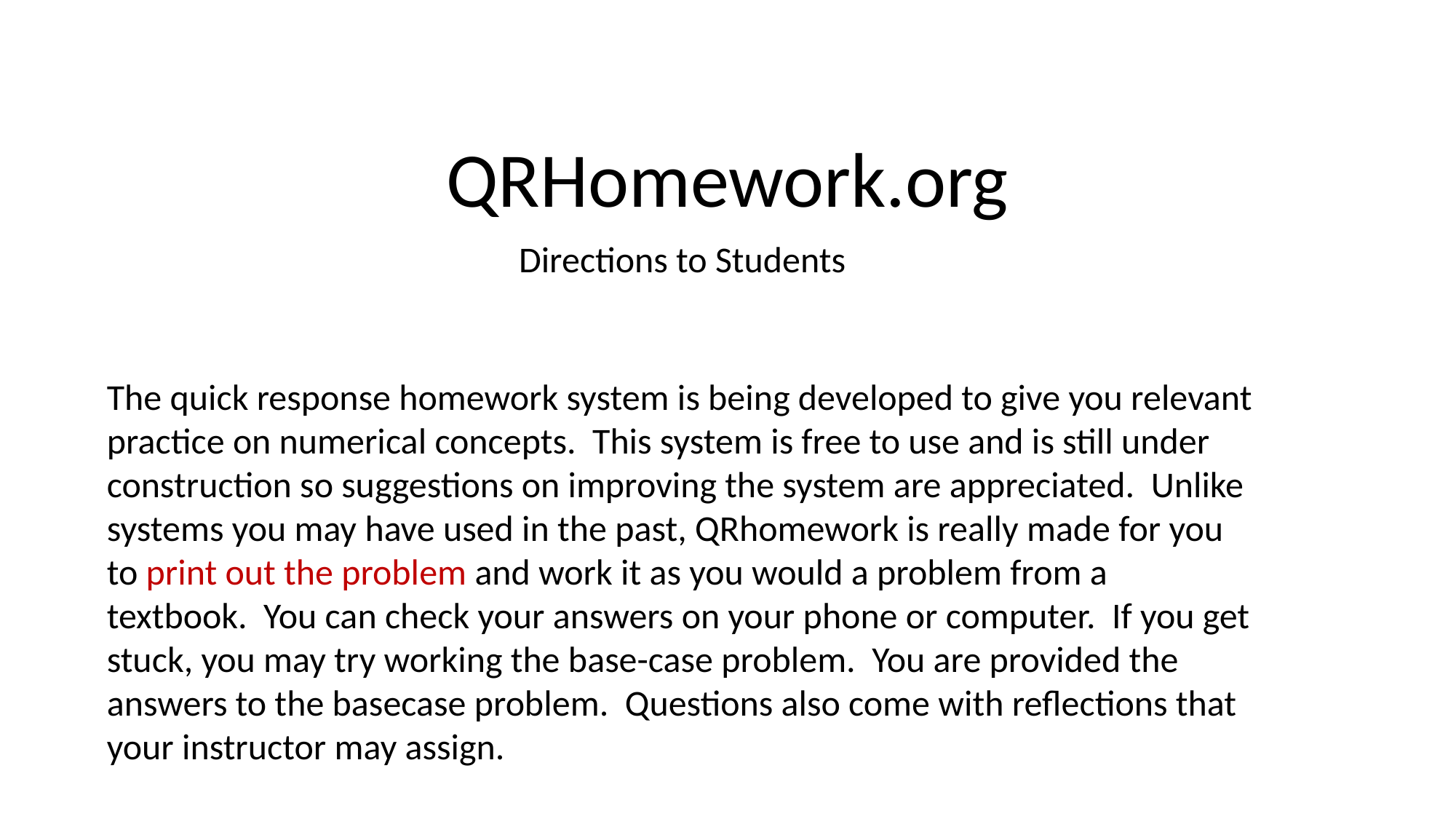

# QRHomework.org
Directions to Students
The quick response homework system is being developed to give you relevant practice on numerical concepts.  This system is free to use and is still under construction so suggestions on improving the system are appreciated.  Unlike systems you may have used in the past, QRhomework is really made for you to print out the problem and work it as you would a problem from a textbook.  You can check your answers on your phone or computer.  If you get stuck, you may try working the base-case problem.  You are provided the answers to the basecase problem.  Questions also come with reflections that your instructor may assign.